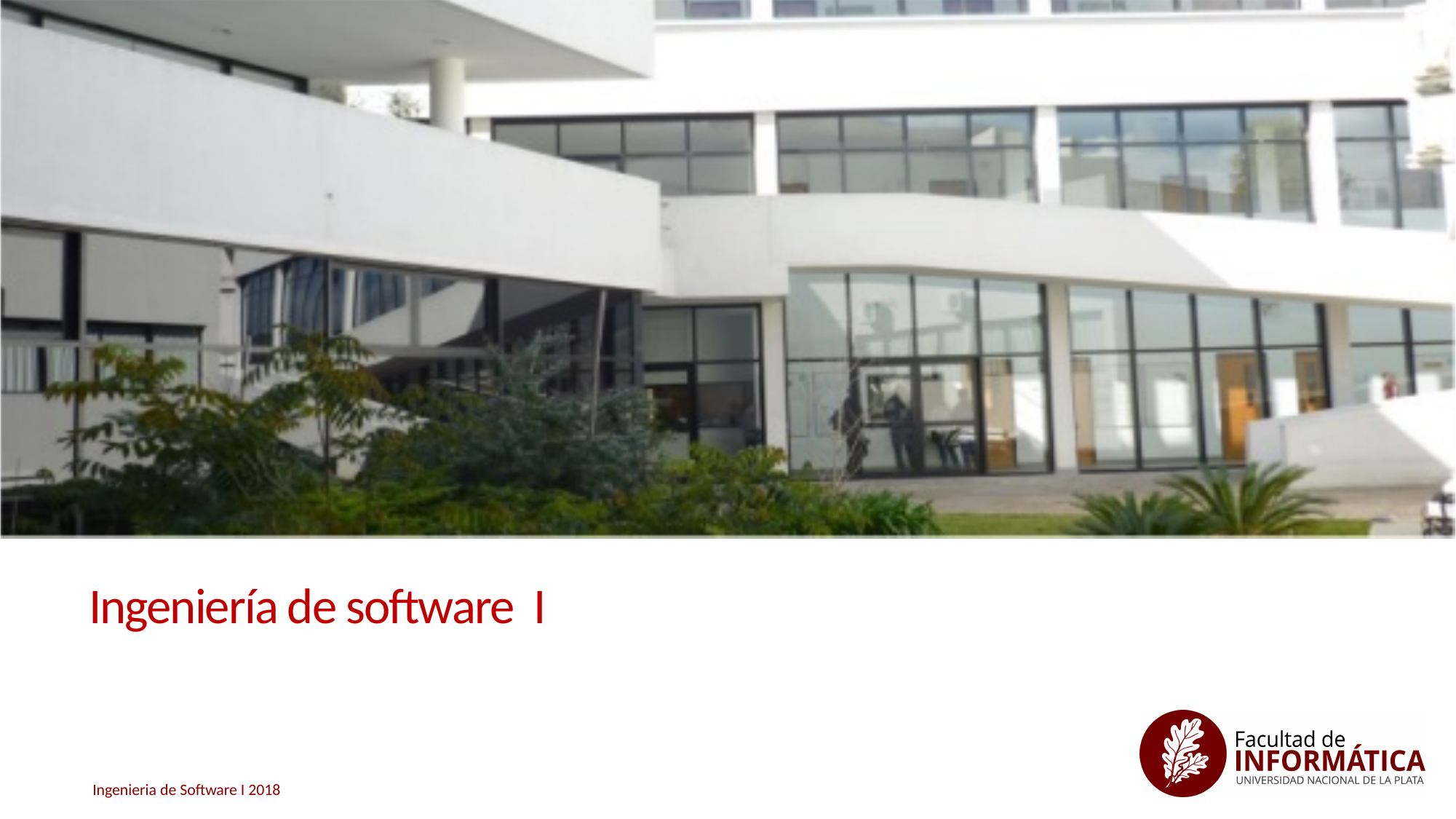

1
# Ingeniería de software  I

Ingenieria de Software I 2018